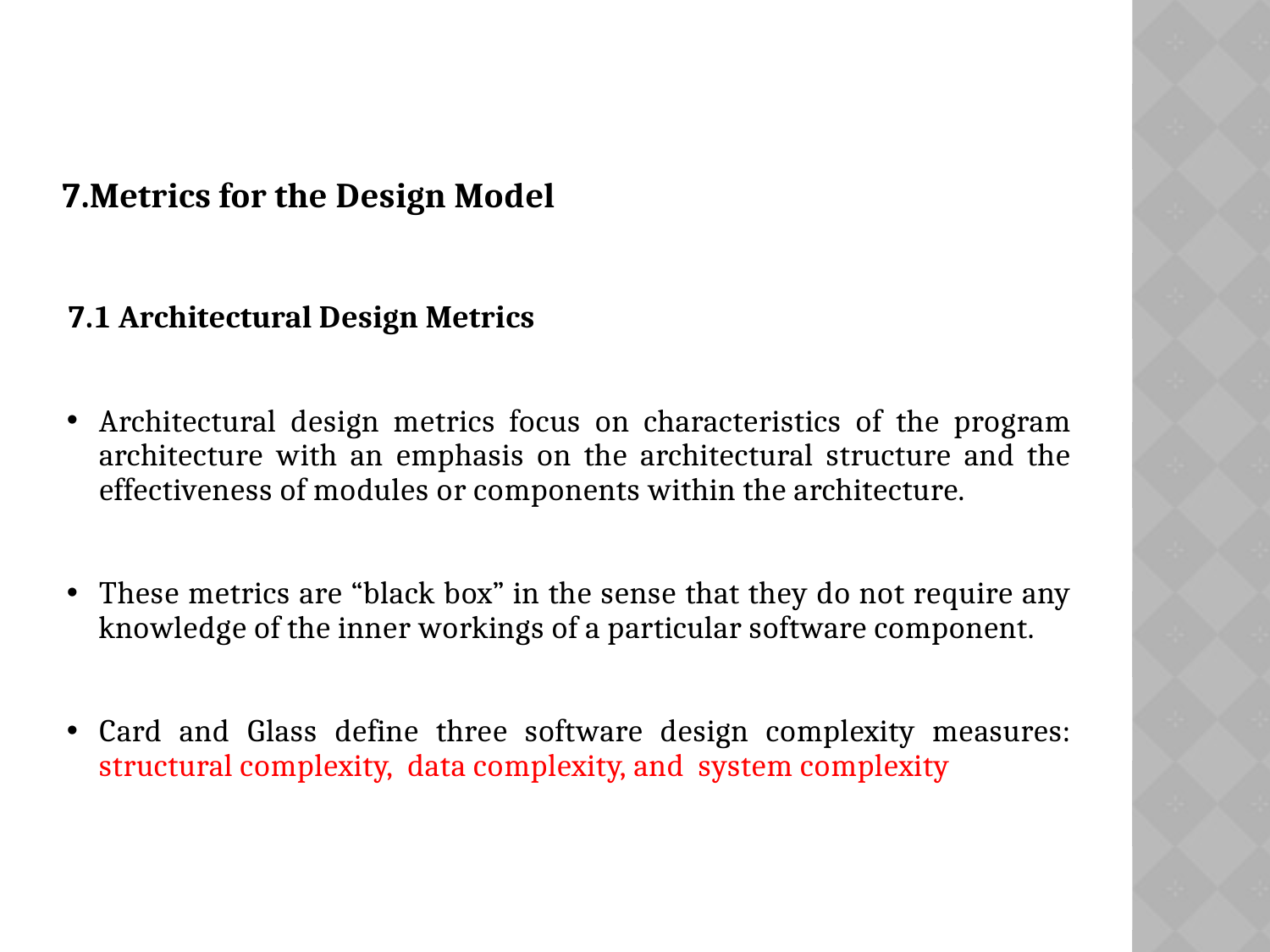

# 7.Metrics for the Design Model
7.1 Architectural Design Metrics

Architectural design metrics focus on characteristics of the program architecture with an emphasis on the architectural structure and the effectiveness of modules or components within the architecture.

These metrics are “black box” in the sense that they do not require any knowledge of the inner workings of a particular software component.

Card and Glass define three software design complexity measures: structural complexity,  data complexity, and  system complexity